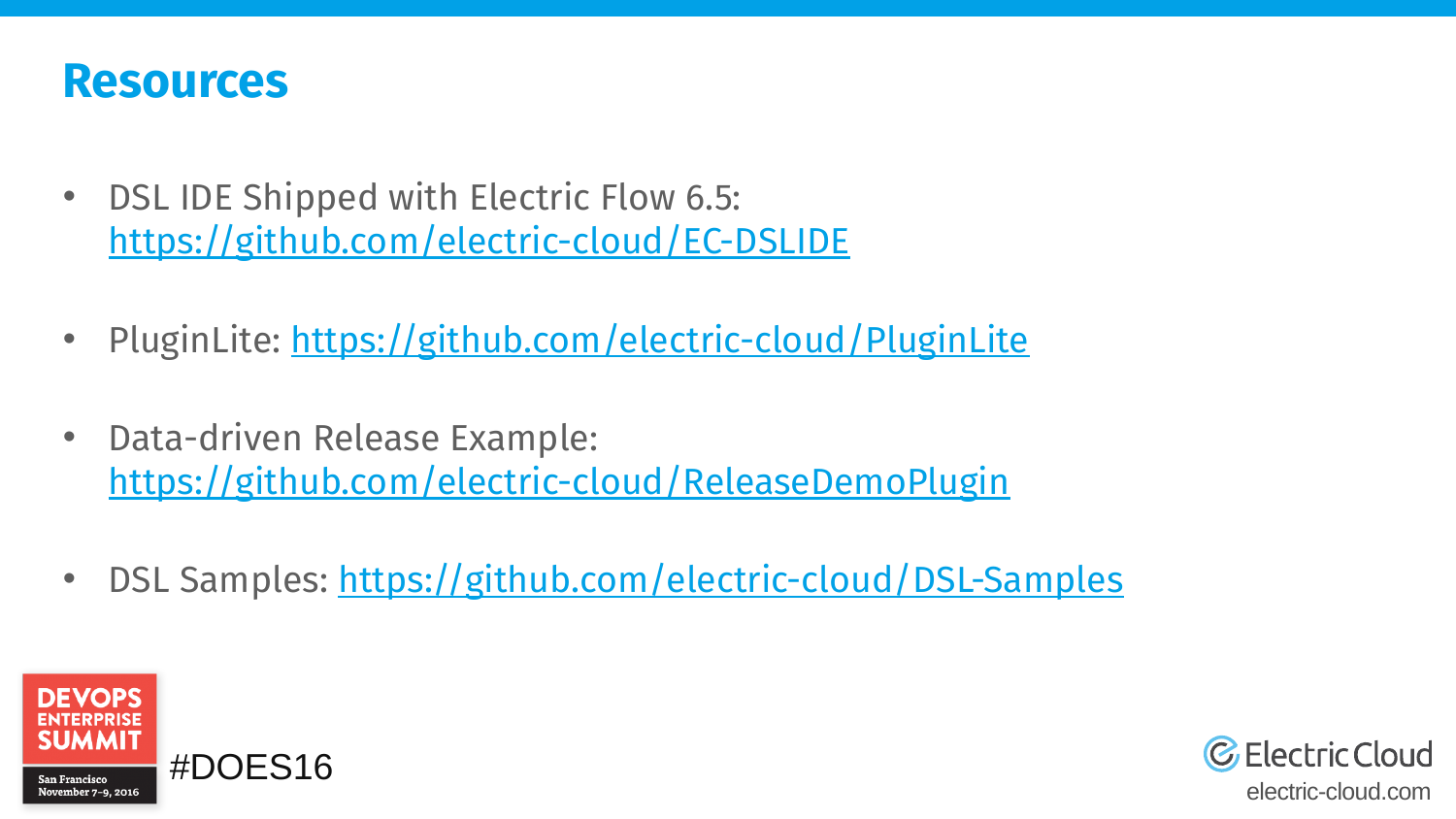

# Resources
DSL IDE Shipped with Electric Flow 6.5: https://github.com/electric-cloud/EC-DSLIDE

PluginLite: https://github.com/electric-cloud/PluginLite

Data-driven Release Example: https://github.com/electric-cloud/ReleaseDemoPlugin

DSL Samples: https://github.com/electric-cloud/DSL-Samples